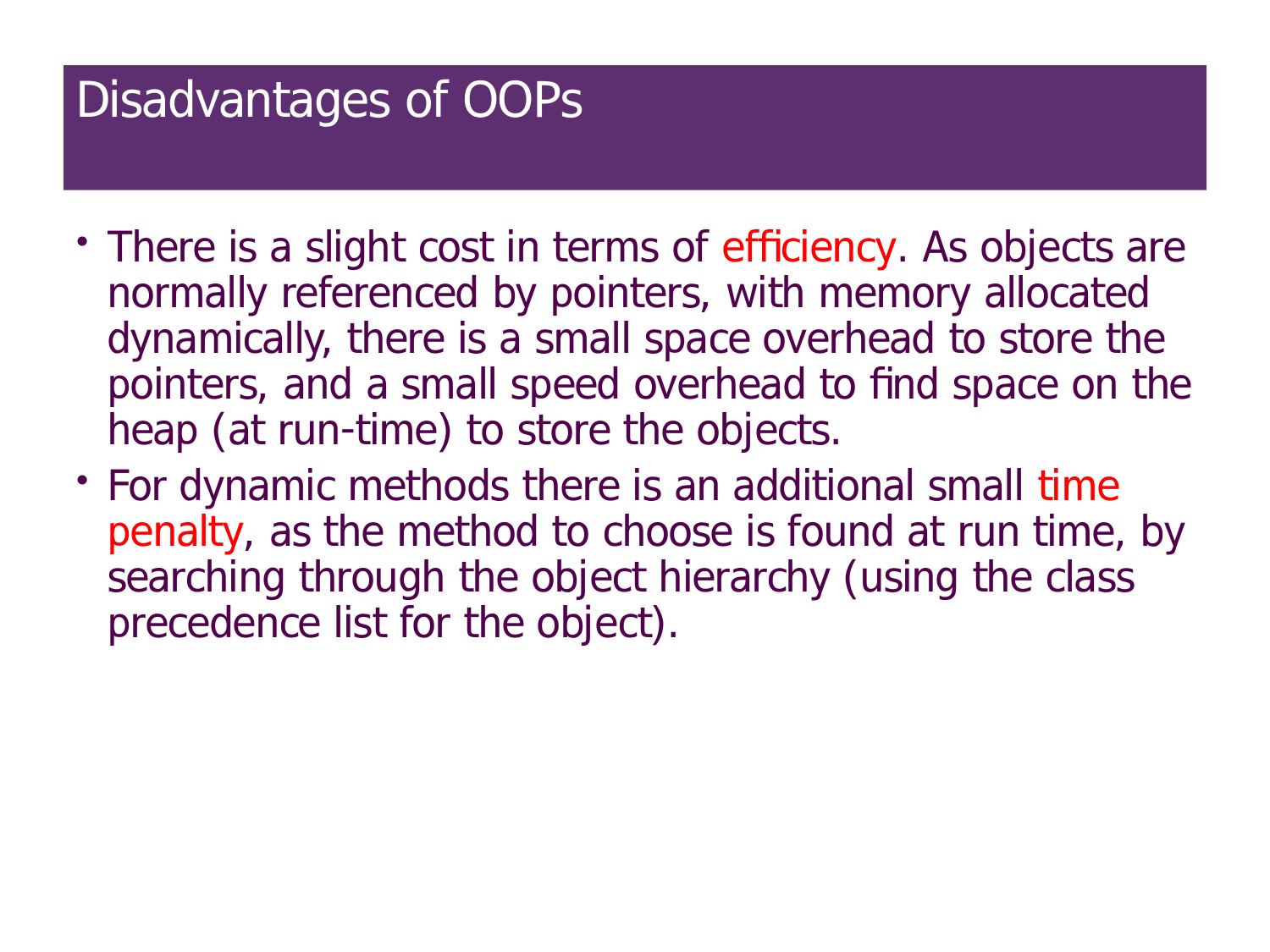

# Disadvantages of OOPs
There is a slight cost in terms of efficiency. As objects are normally referenced by pointers, with memory allocated dynamically, there is a small space overhead to store the pointers, and a small speed overhead to find space on the heap (at run-time) to store the objects.
For dynamic methods there is an additional small time penalty, as the method to choose is found at run time, by searching through the object hierarchy (using the class precedence list for the object).